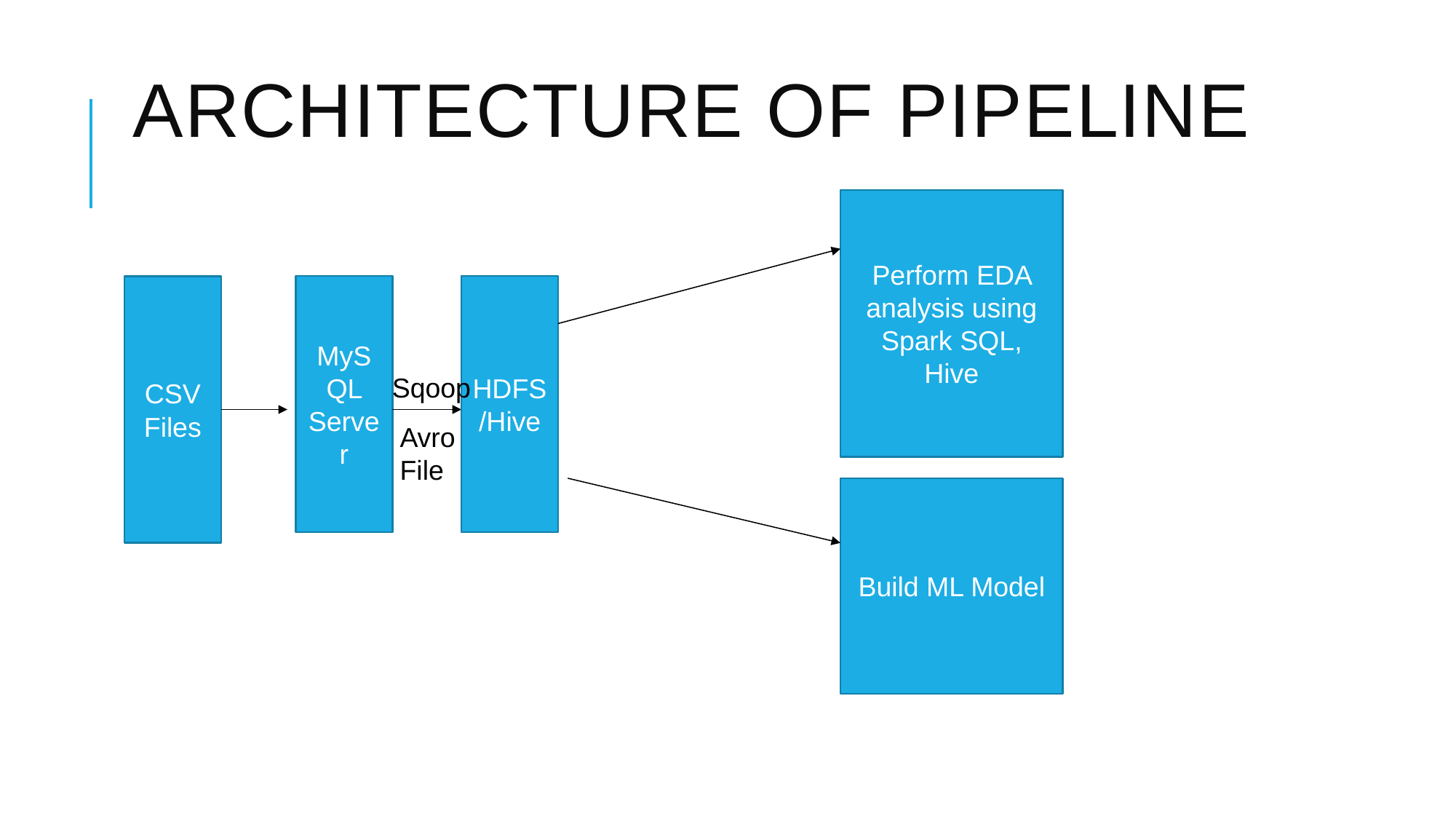

# Architecture of pipeline

Perform EDA analysis using Spark SQL, Hive
CSV Files
MySQL Server
HDFS/Hive
 Sqoop
  Avro
  File
Build ML Model